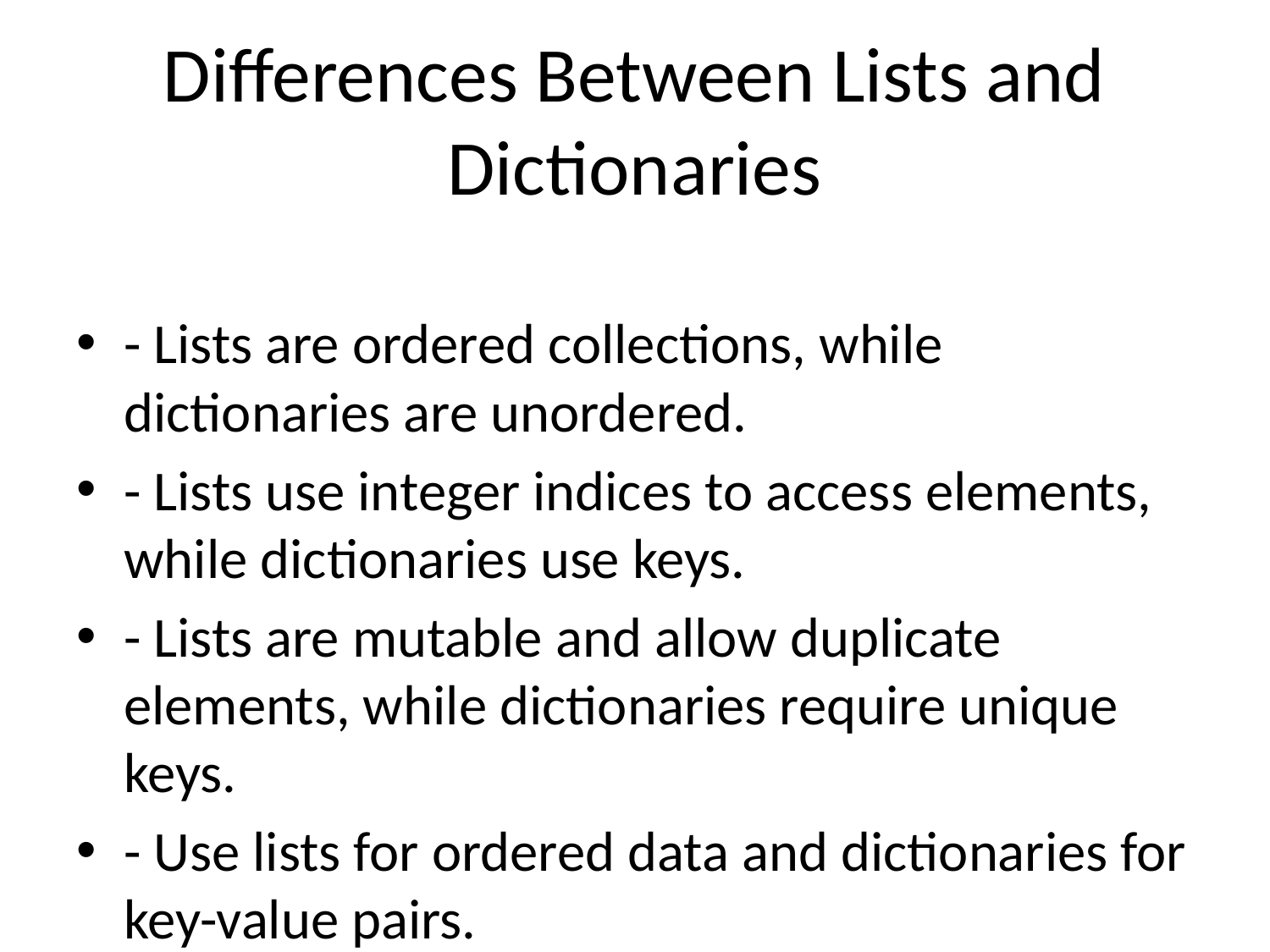

# Differences Between Lists and Dictionaries

- Lists are ordered collections, while dictionaries are unordered.
- Lists use integer indices to access elements, while dictionaries use keys.
- Lists are mutable and allow duplicate elements, while dictionaries require unique keys.
- Use lists for ordered data and dictionaries for key-value pairs.